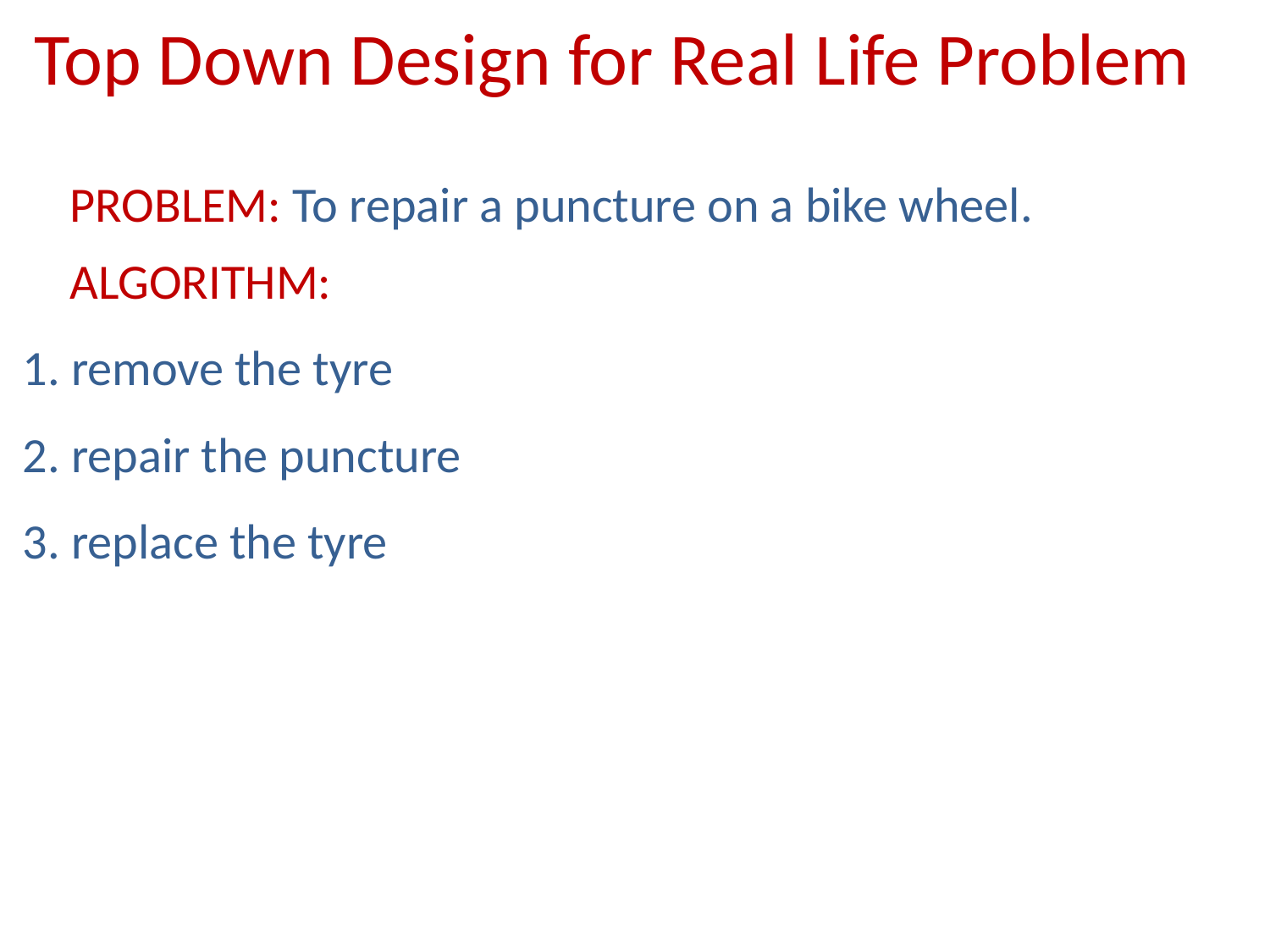

# Top Down Design for Real Life Problem
	PROBLEM: To repair a puncture on a bike wheel. ALGORITHM:
1. remove the tyre
2. repair the puncture
3. replace the tyre